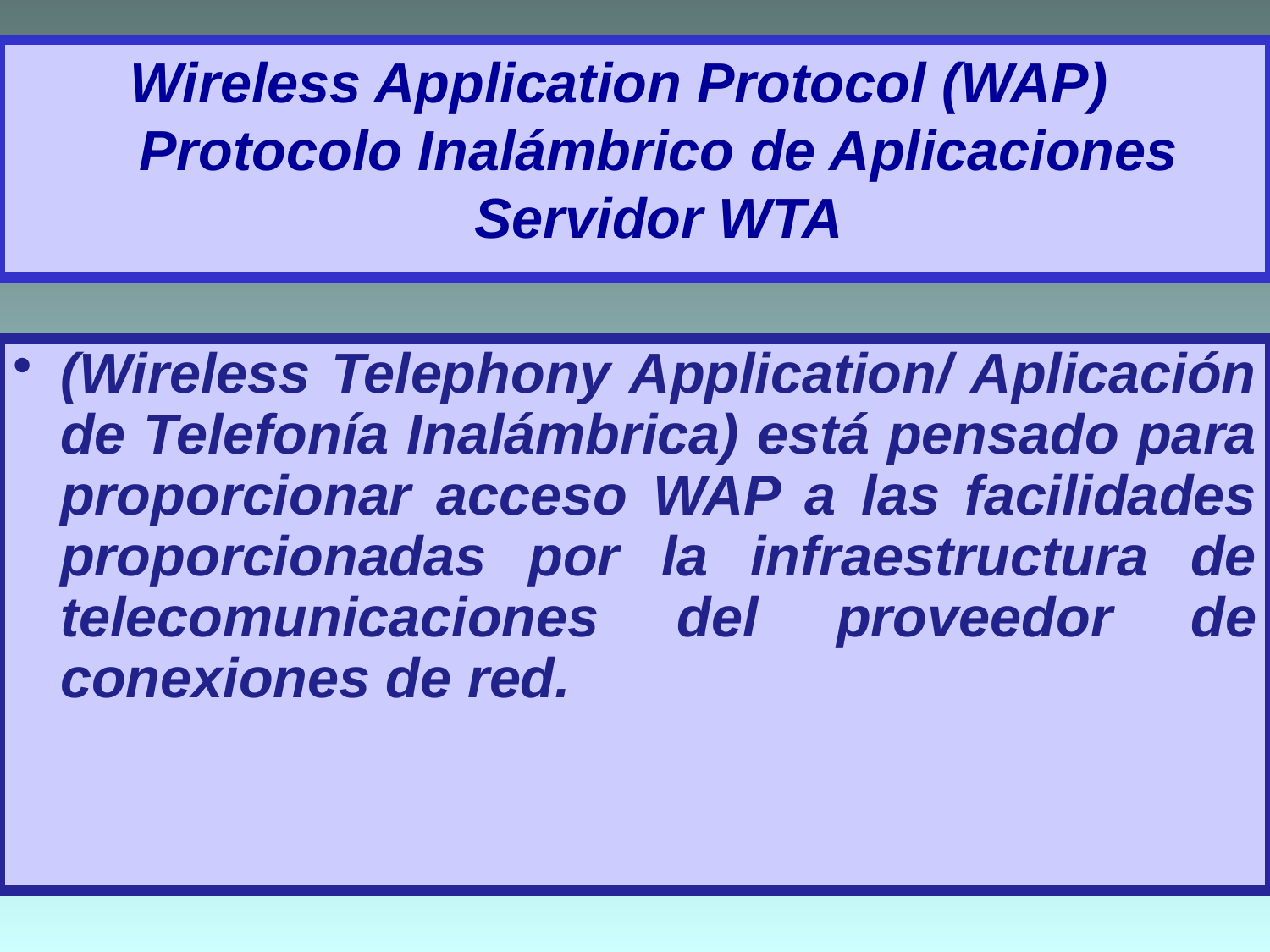

Wireless Application Protocol (WAP)   Protocolo Inalámbrico de Aplicaciones
Servidor WTA
(Wireless Telephony Application/ Aplicación de Telefonía Inalámbrica) está pensado para proporcionar acceso WAP a las facilidades proporcionadas por la infraestructura de telecomunicaciones del proveedor de conexiones de red.